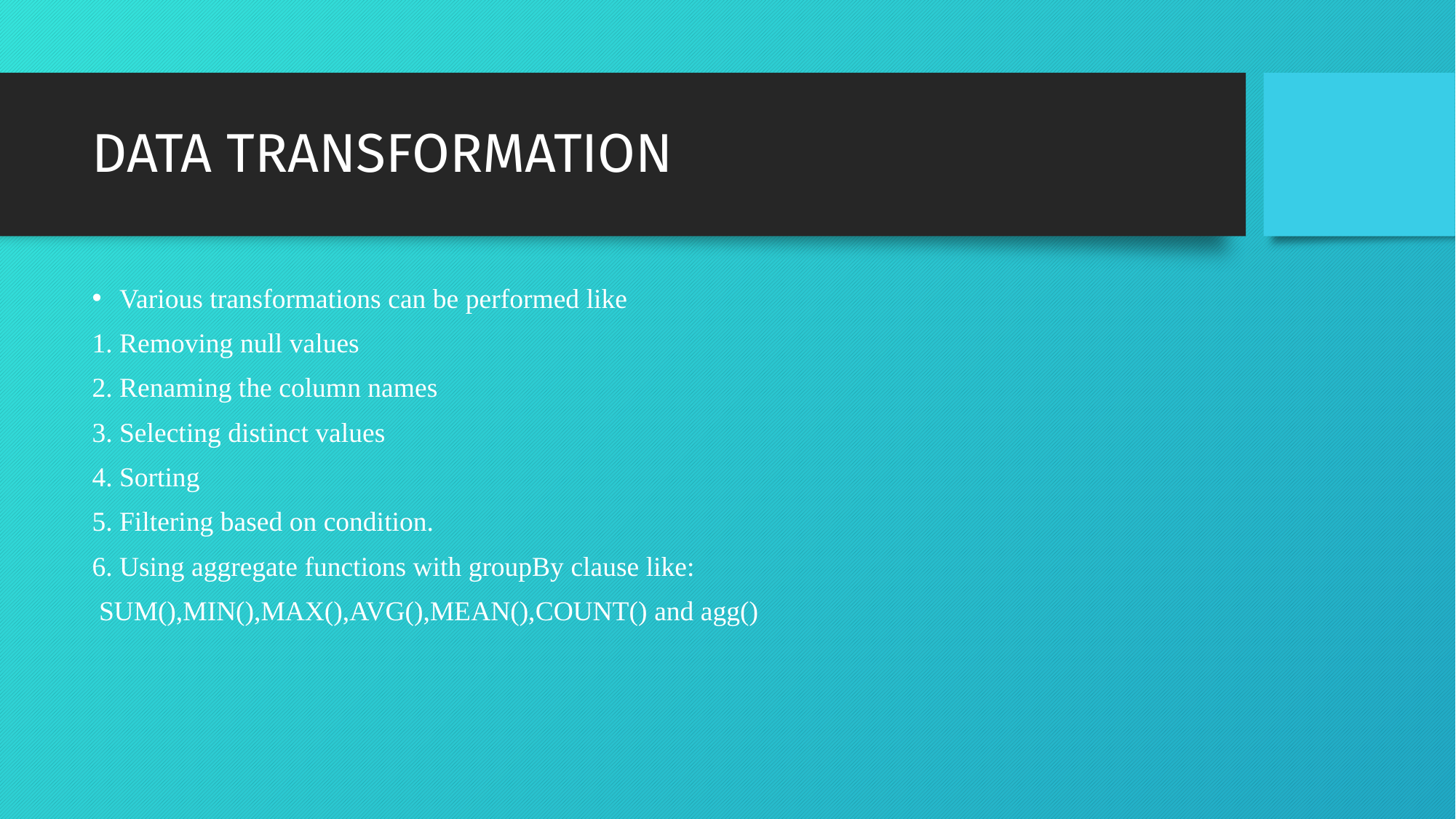

# DATA TRANSFORMATION
Various transformations can be performed like
Removing null values
Renaming the column names
Selecting distinct values
Sorting
Filtering based on condition.
Using aggregate functions with groupBy clause like:
 SUM(),MIN(),MAX(),AVG(),MEAN(),COUNT() and agg()